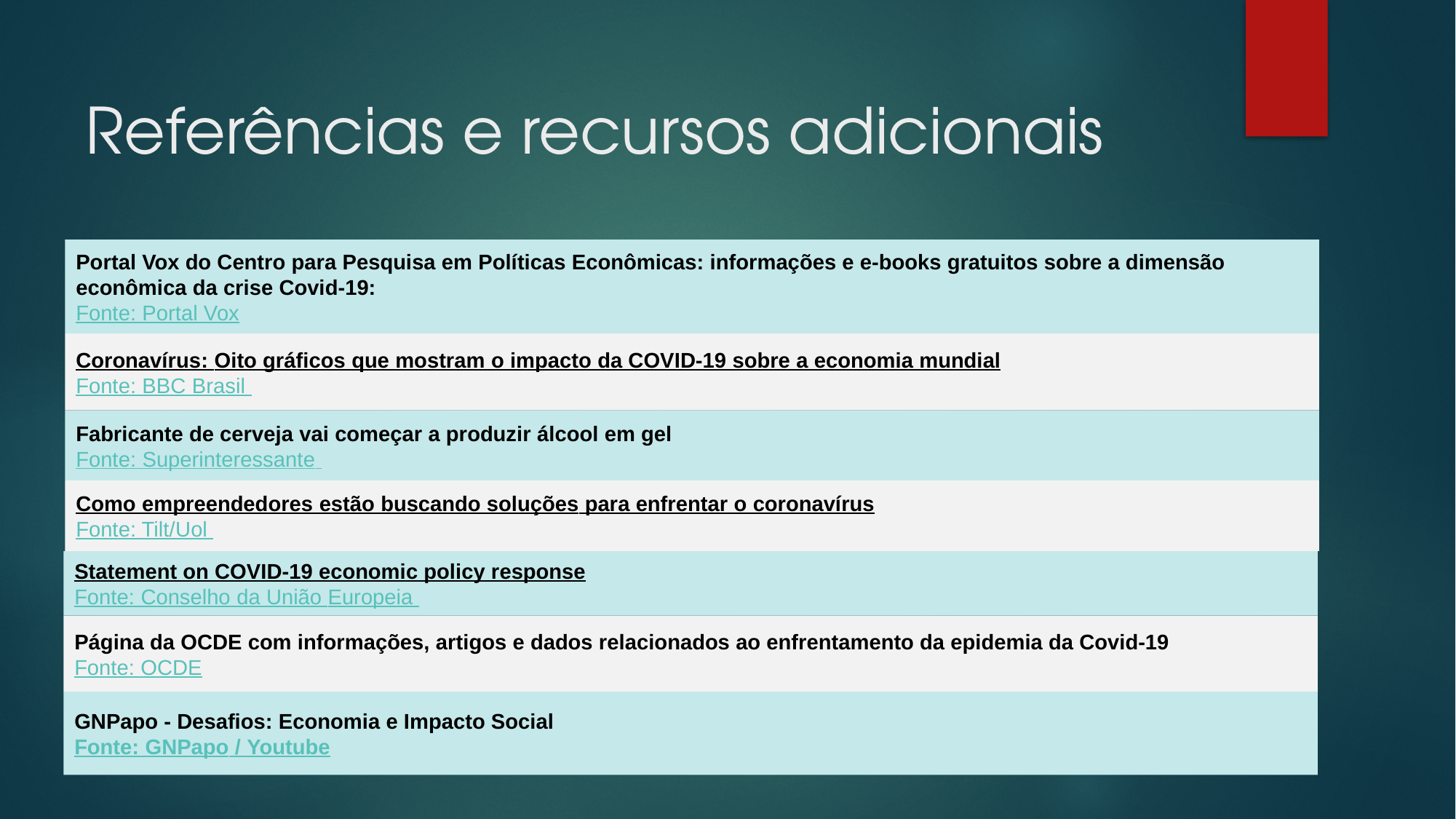

Referências e recursos adicionais
Portal Vox do Centro para Pesquisa em Políticas Econômicas: informações e e-books gratuitos sobre a dimensão econômica da crise Covid-19:
Fonte: Portal Vox
Coronavírus: Oito gráficos que mostram o impacto da COVID-19 sobre a economia mundial
Fonte: BBC Brasil
Fabricante de cerveja vai começar a produzir álcool em gel
Fonte: Superinteressante
Como empreendedores estão buscando soluções para enfrentar o coronavírus
Fonte: Tilt/Uol
Statement on COVID-19 economic policy response
Fonte: Conselho da União Europeia
Página da OCDE com informações, artigos e dados relacionados ao enfrentamento da epidemia da Covid-19
Fonte: OCDE
GNPapo - Desafios: Economia e Impacto Social
Fonte: GNPapo / Youtube